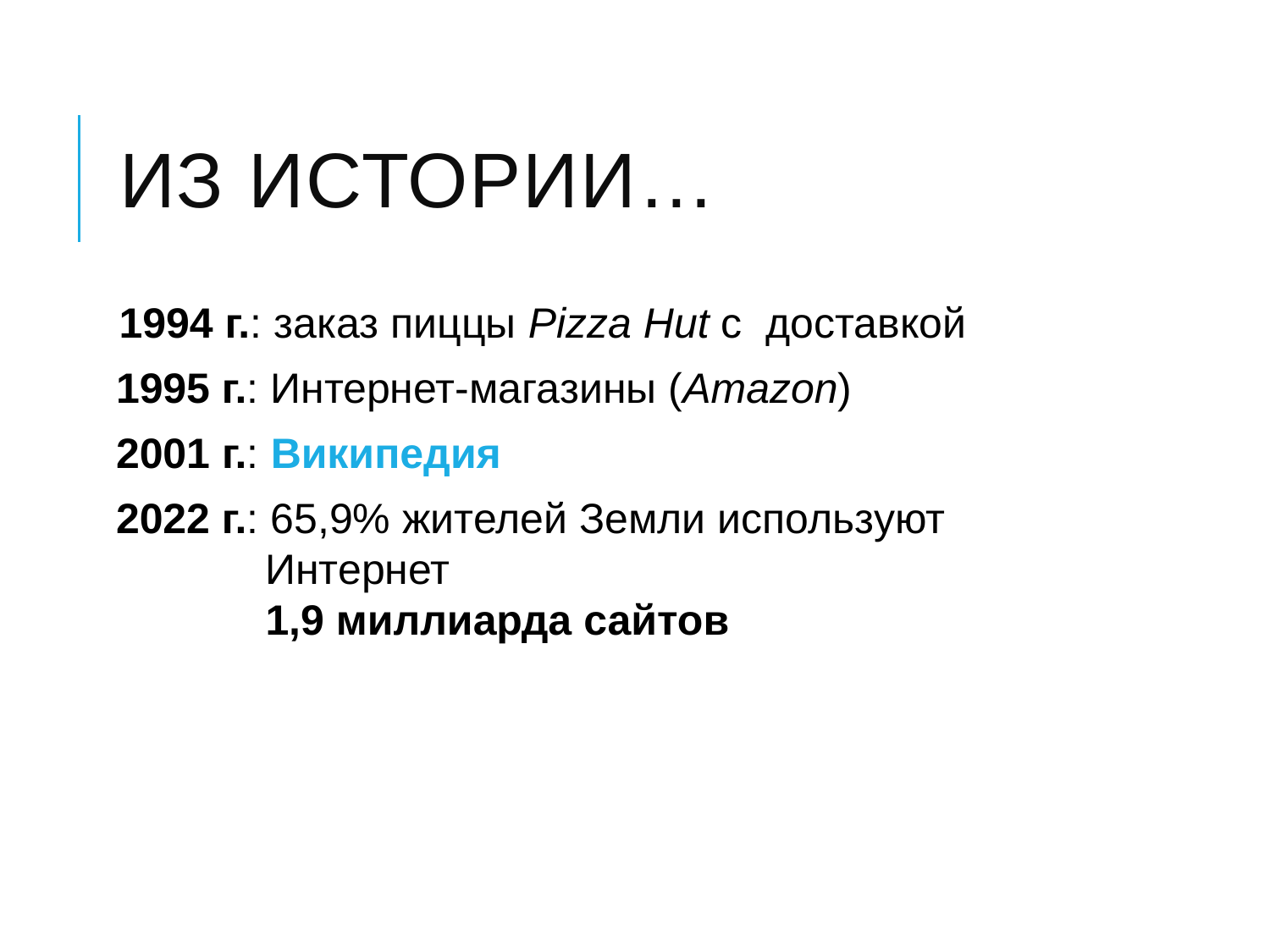

# Из истории…
1994 г.: заказ пиццы Pizza Hut с  доставкой
1995 г.: Интернет-магазины (Amazon)
2001 г.: Википедия
2022 г.: 65,9% жителей Земли используют Интернет
1,9 миллиарда сайтов